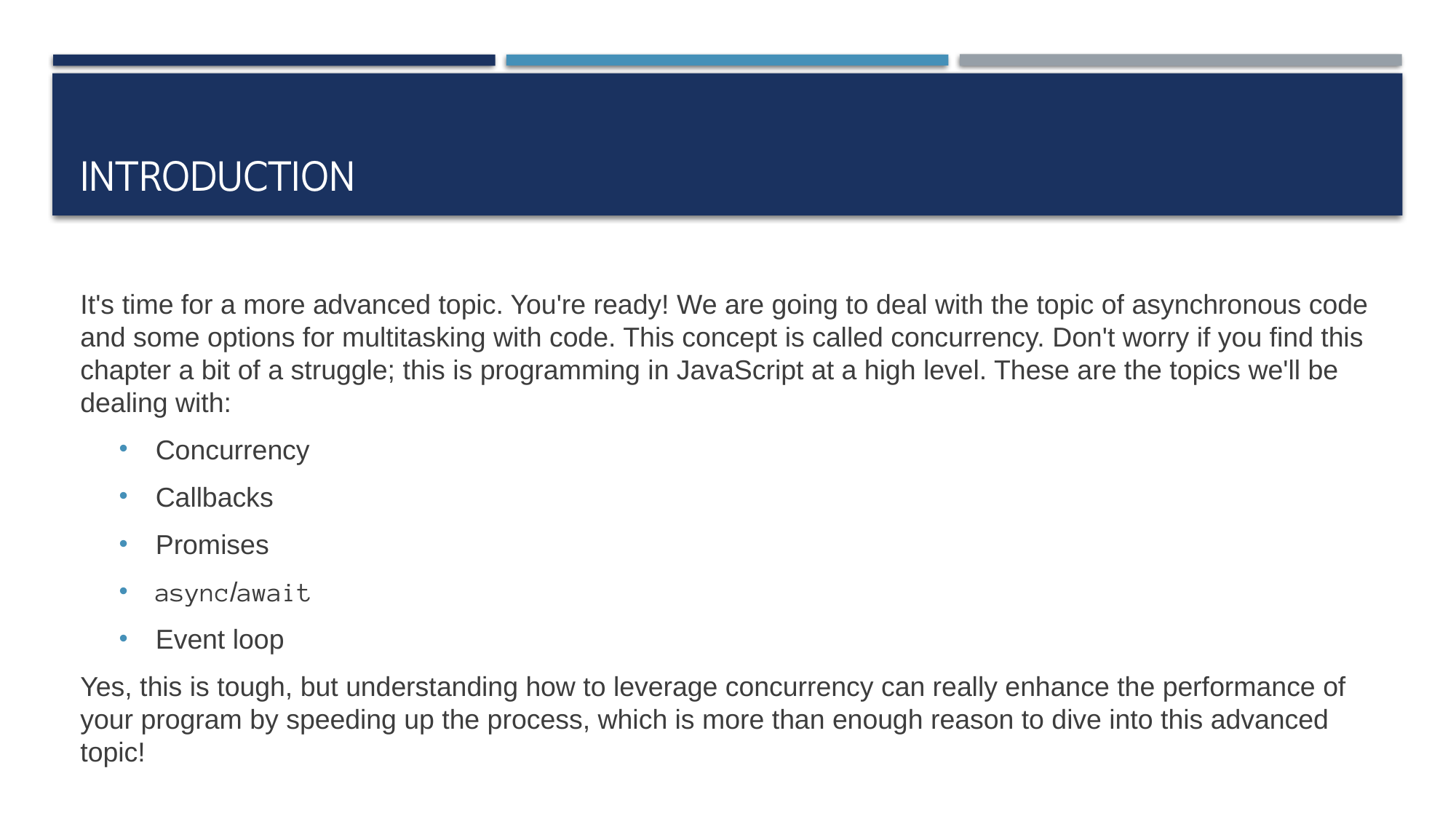

# Introduction
It's time for a more advanced topic. You're ready! We are going to deal with the topic of asynchronous code and some options for multitasking with code. This concept is called concurrency. Don't worry if you find this chapter a bit of a struggle; this is programming in JavaScript at a high level. These are the topics we'll be dealing with:
Concurrency
Callbacks
Promises
async/await
Event loop
Yes, this is tough, but understanding how to leverage concurrency can really enhance the performance of your program by speeding up the process, which is more than enough reason to dive into this advanced topic!